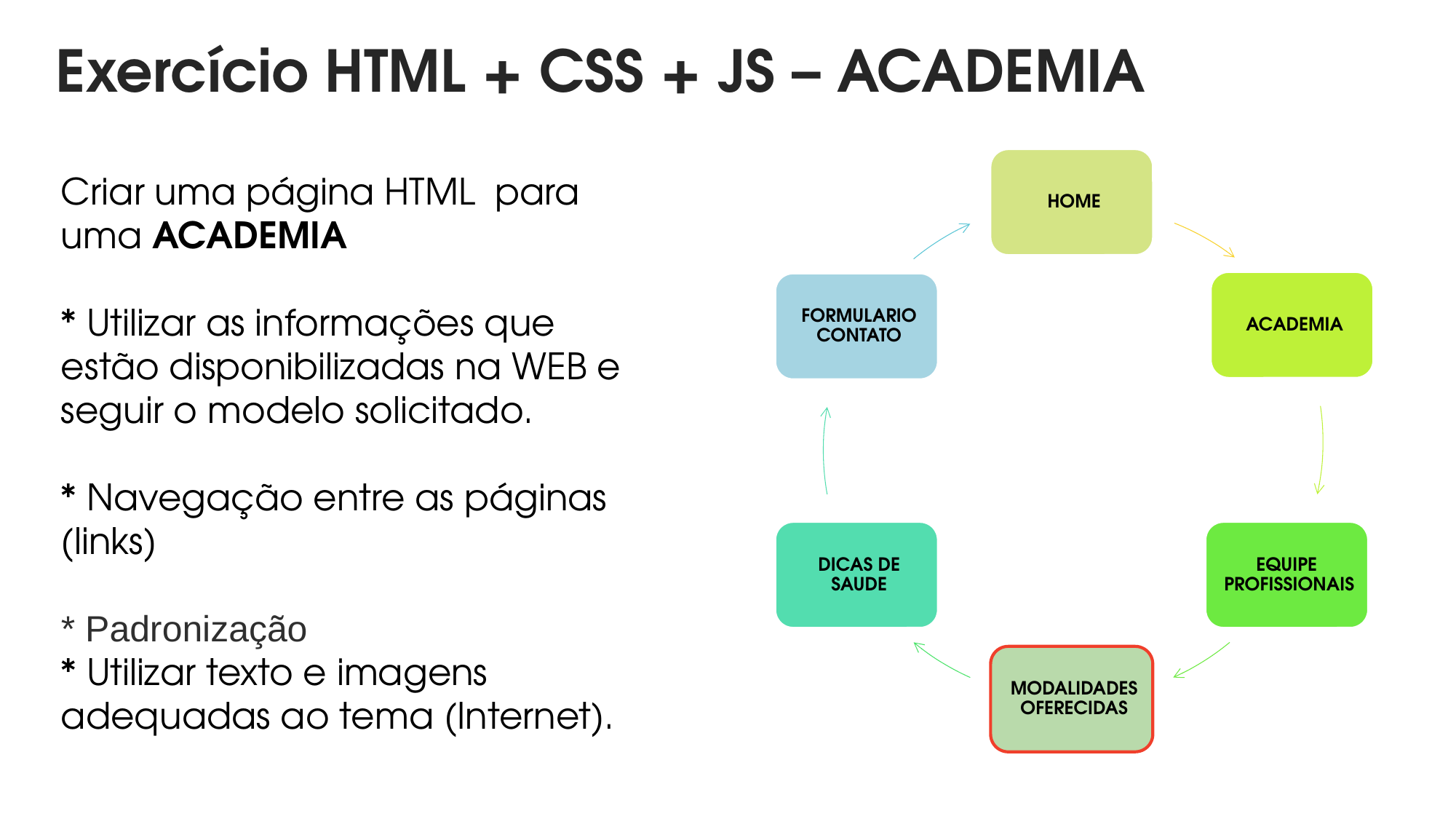

# Exercício HTML + CSS + JS – ACADEMIA
HOME
ACADEMIA
EQUIPE  PROFISSIONAIS
MODALIDADES OFERECIDAS
DICAS DE SAUDE
FORMULARIO CONTATO
Criar uma página HTML  para uma ACADEMIA

* Utilizar as informações que estão disponibilizadas na WEB e seguir o modelo solicitado.

* Navegação entre as páginas (links)

* Padronização
* Utilizar texto e imagens adequadas ao tema (Internet).